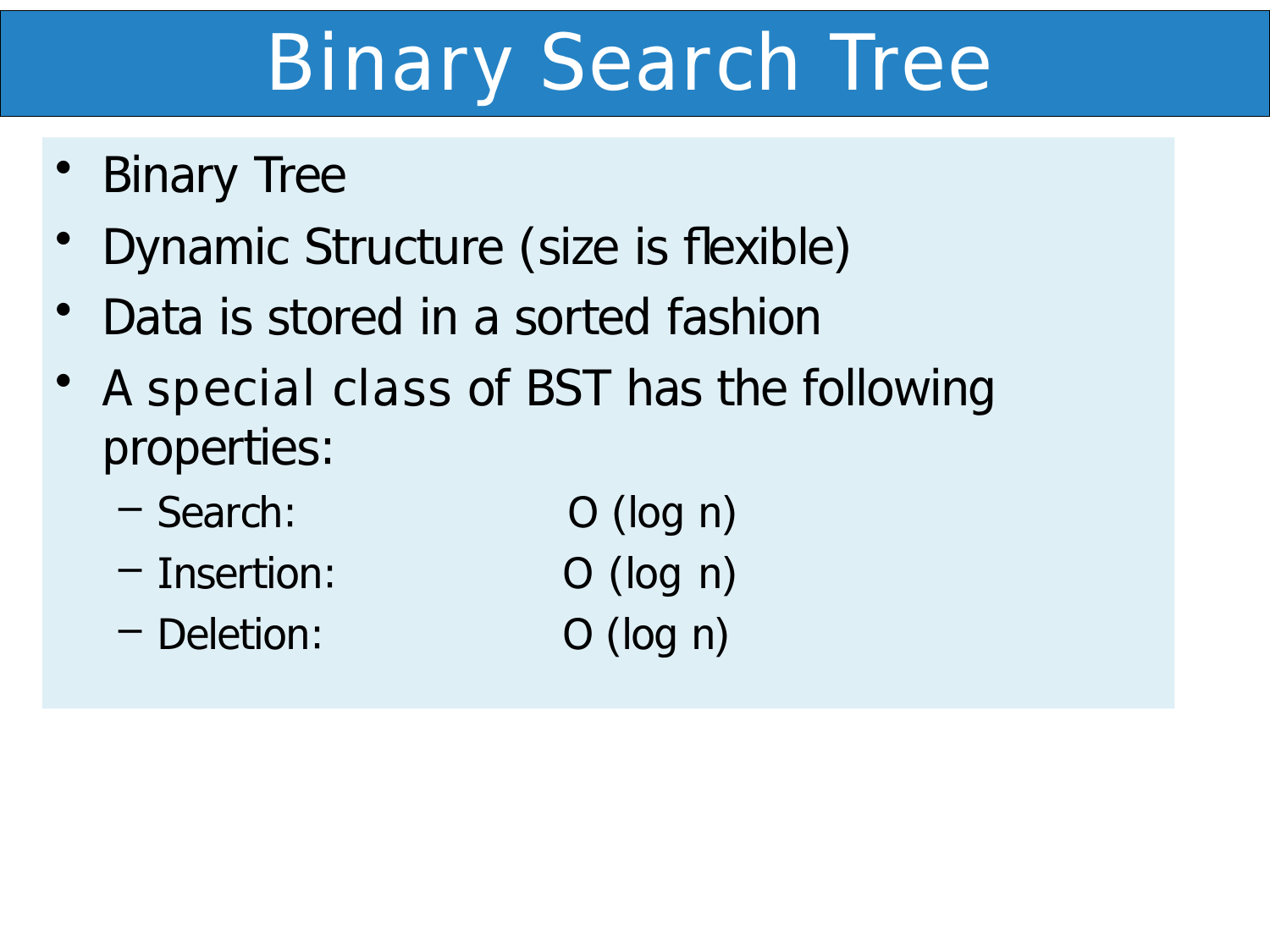

# Binary Search Tree
Binary Tree
Dynamic Structure (size is flexible)
Data is stored in a sorted fashion
A special class of BST has the following properties:

Search:
Insertion:
Deletion:
O (log n) O (log n) O (log n)